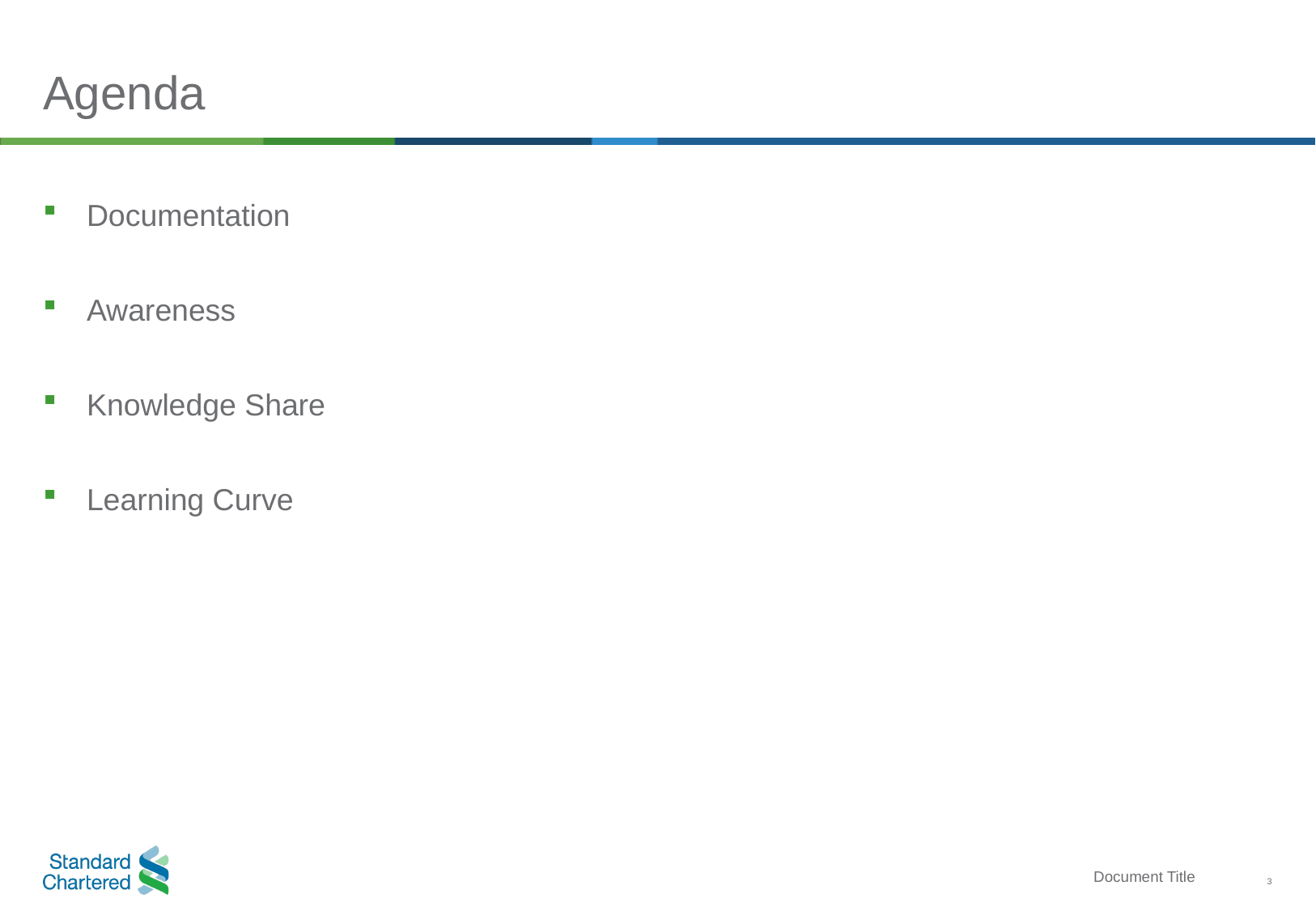

# Agenda
Documentation

Awareness

Knowledge Share

Learning Curve